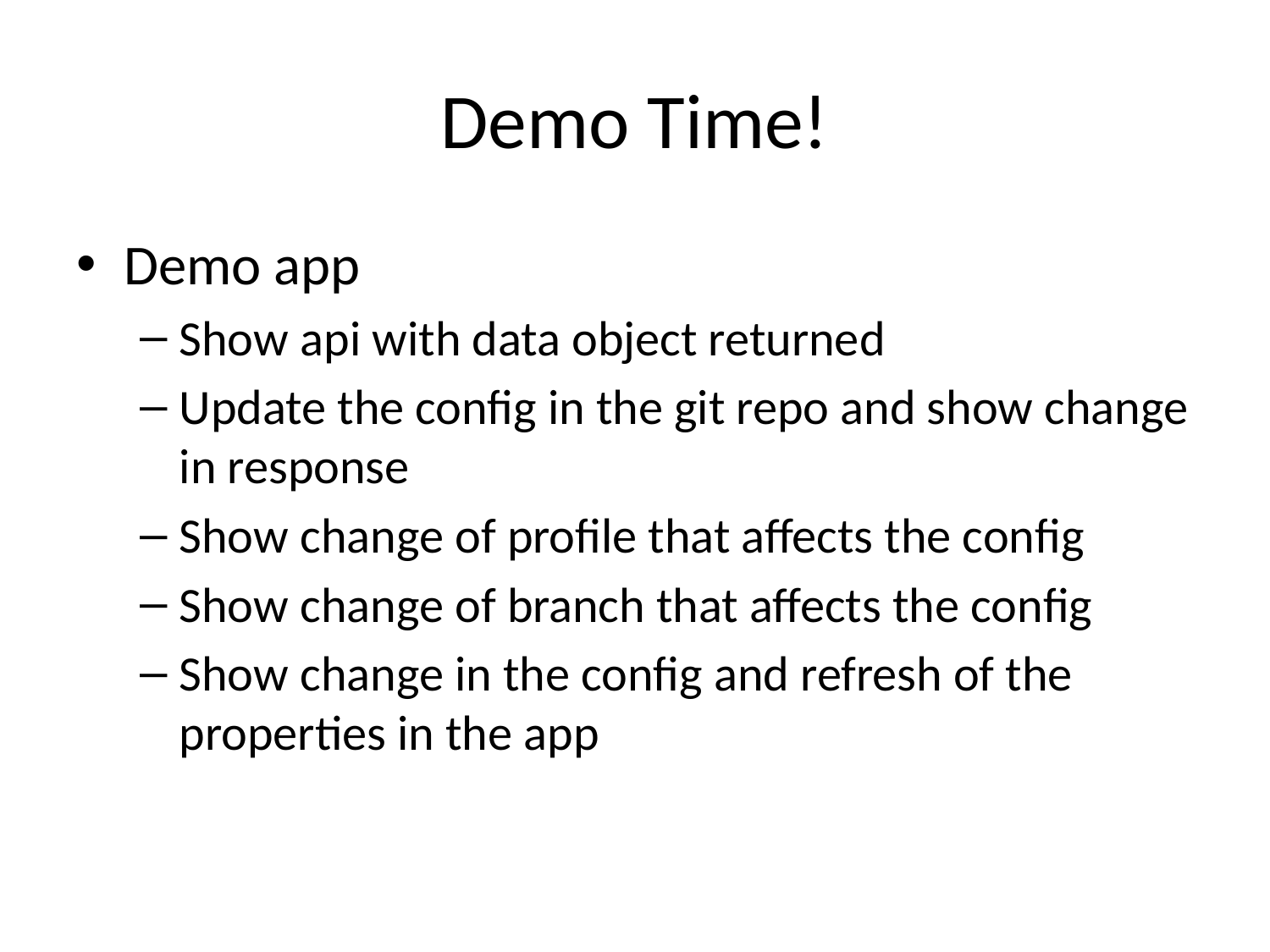

# Demo Time!
Demo app
Show api with data object returned
Update the config in the git repo and show change in response
Show change of profile that affects the config
Show change of branch that affects the config
Show change in the config and refresh of the properties in the app